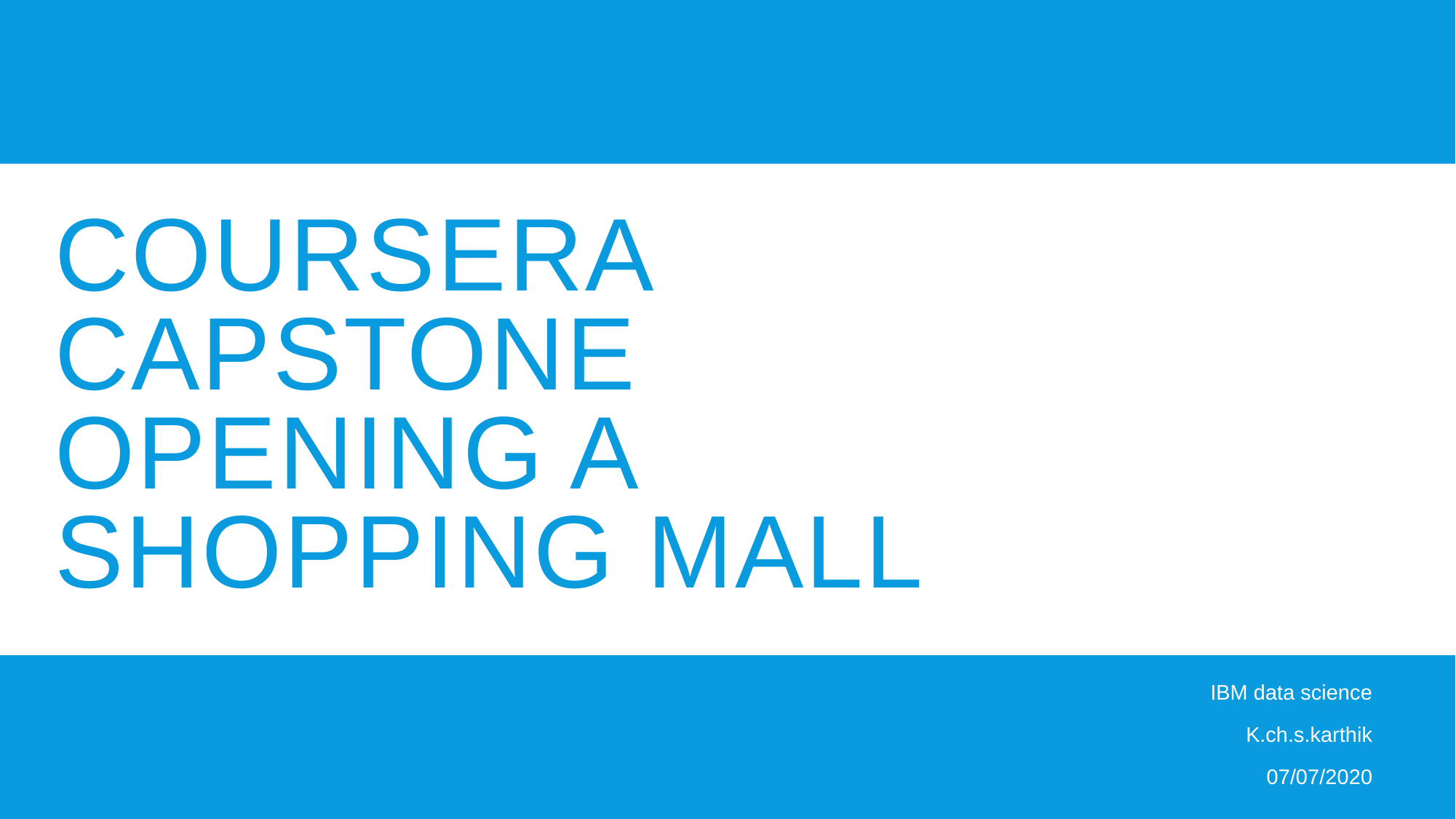

# COURSERa capstone opening a shopping mall
IBM data science
K.ch.s.karthik
07/07/2020